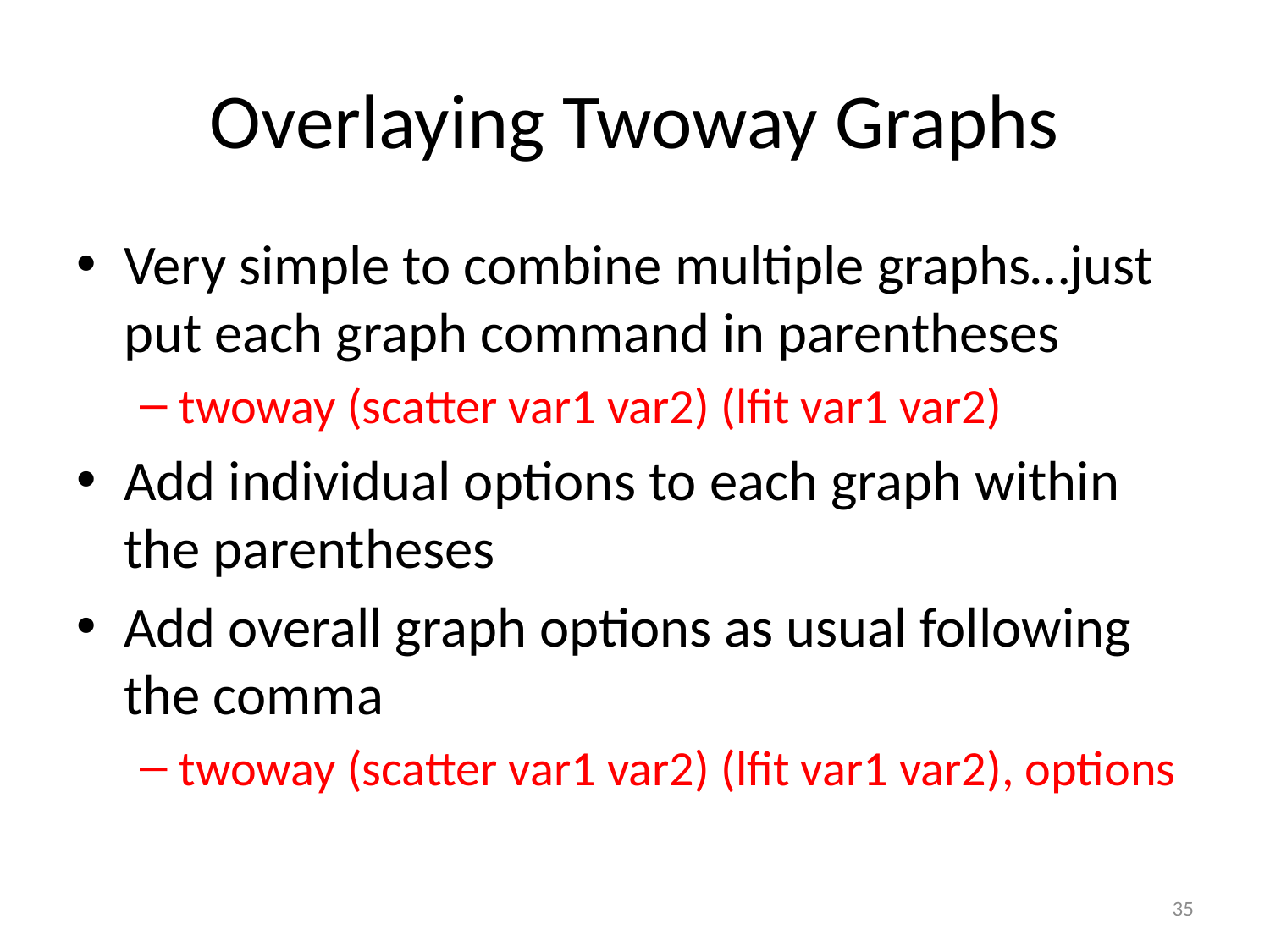

# Overlaying Twoway Graphs
Very simple to combine multiple graphs…just put each graph command in parentheses
twoway (scatter var1 var2) (lfit var1 var2)
Add individual options to each graph within the parentheses
Add overall graph options as usual following the comma
twoway (scatter var1 var2) (lfit var1 var2), options
35